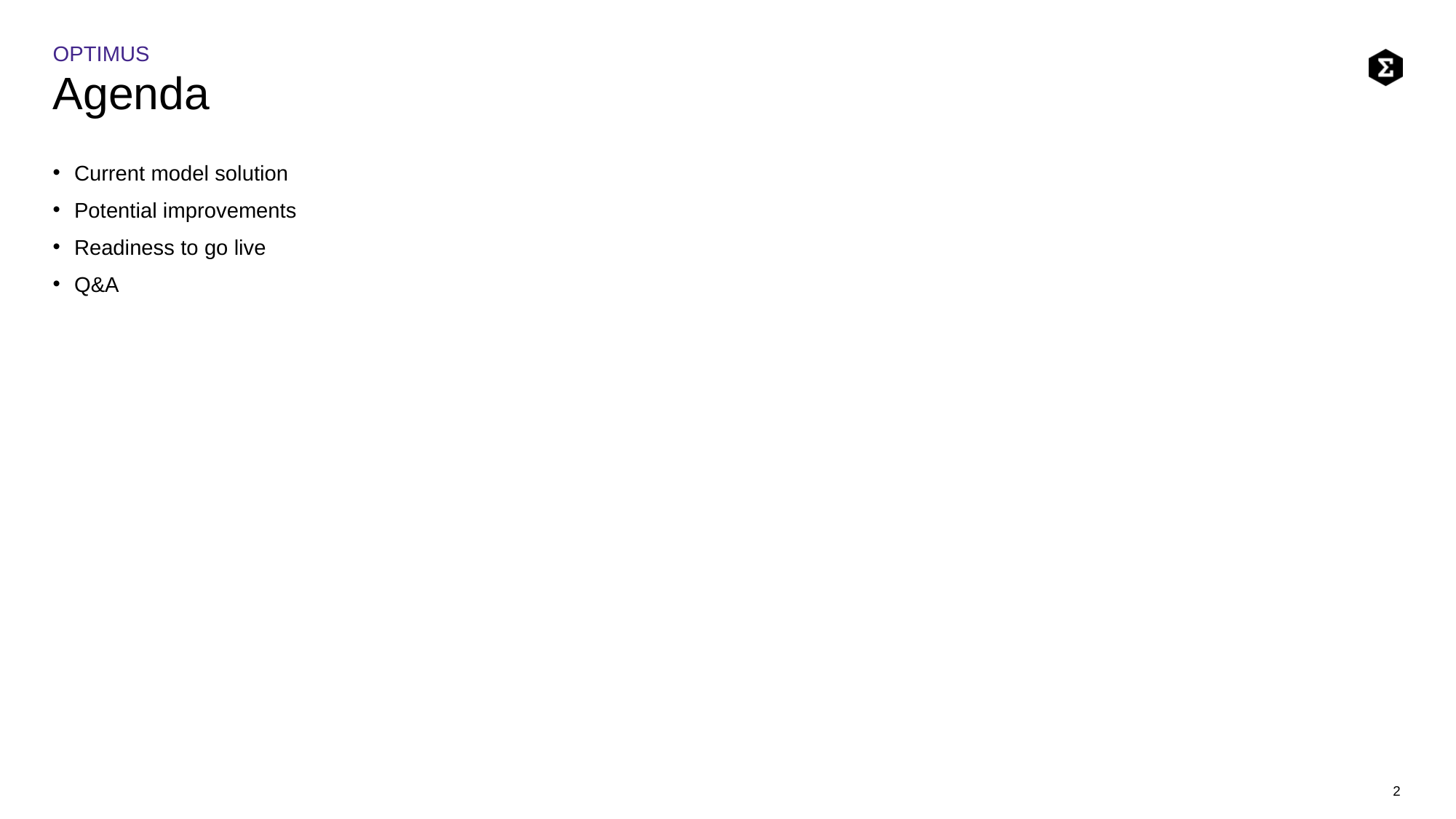

# Agenda
OPTIMUS
Current model solution
Potential improvements
Readiness to go live
Q&A